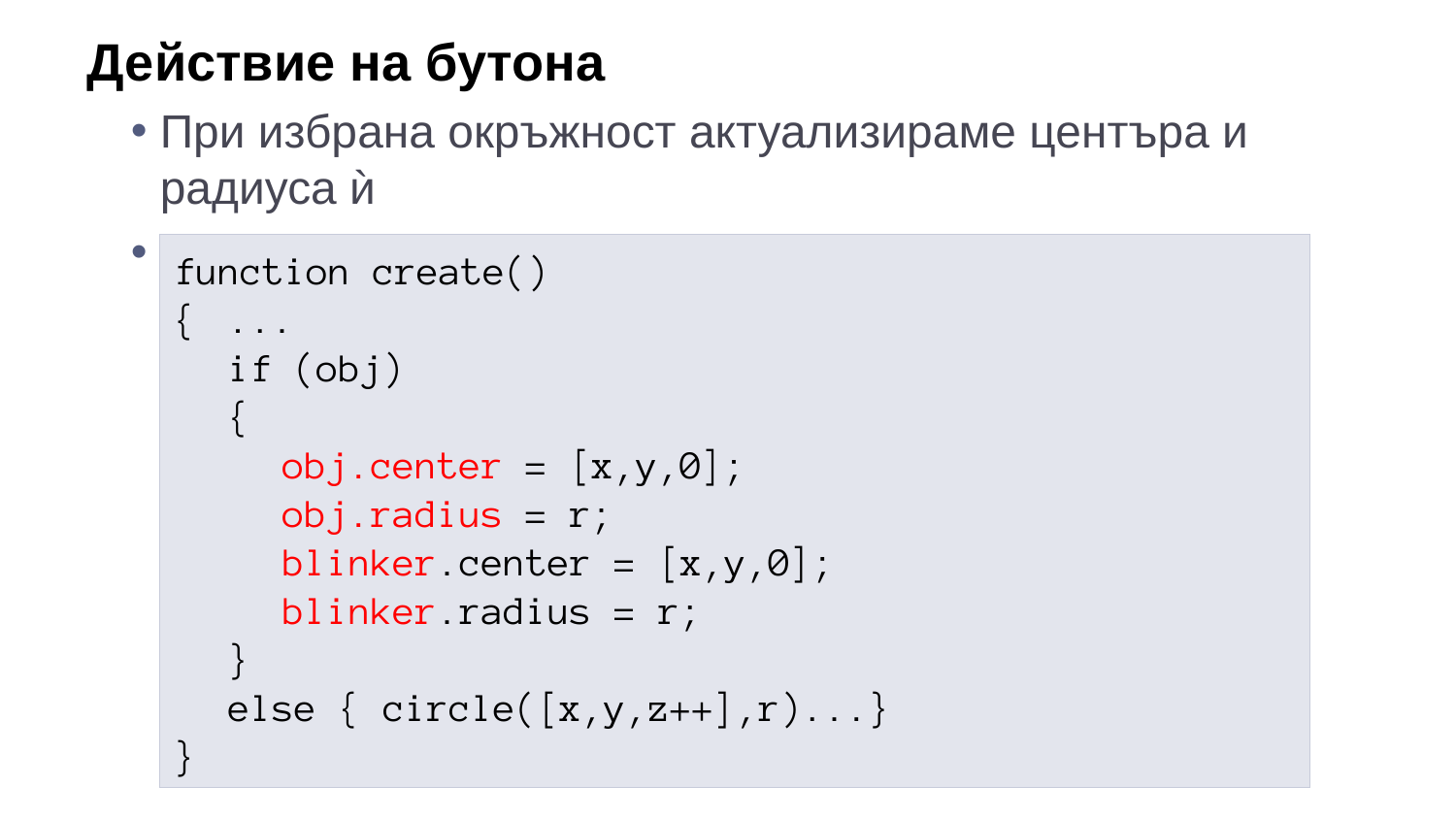

Действие на бутона
При избрана окръжност актуализираме центъра и радиуса ѝ
Актуализираме и мигащия контур
function create()
{	...
	if (obj)
	{
		obj.center = [x,y,0];
		obj.radius = r;
		blinker.center = [x,y,0];
		blinker.radius = r;
	}
	else { circle([x,y,z++],r)...}
}